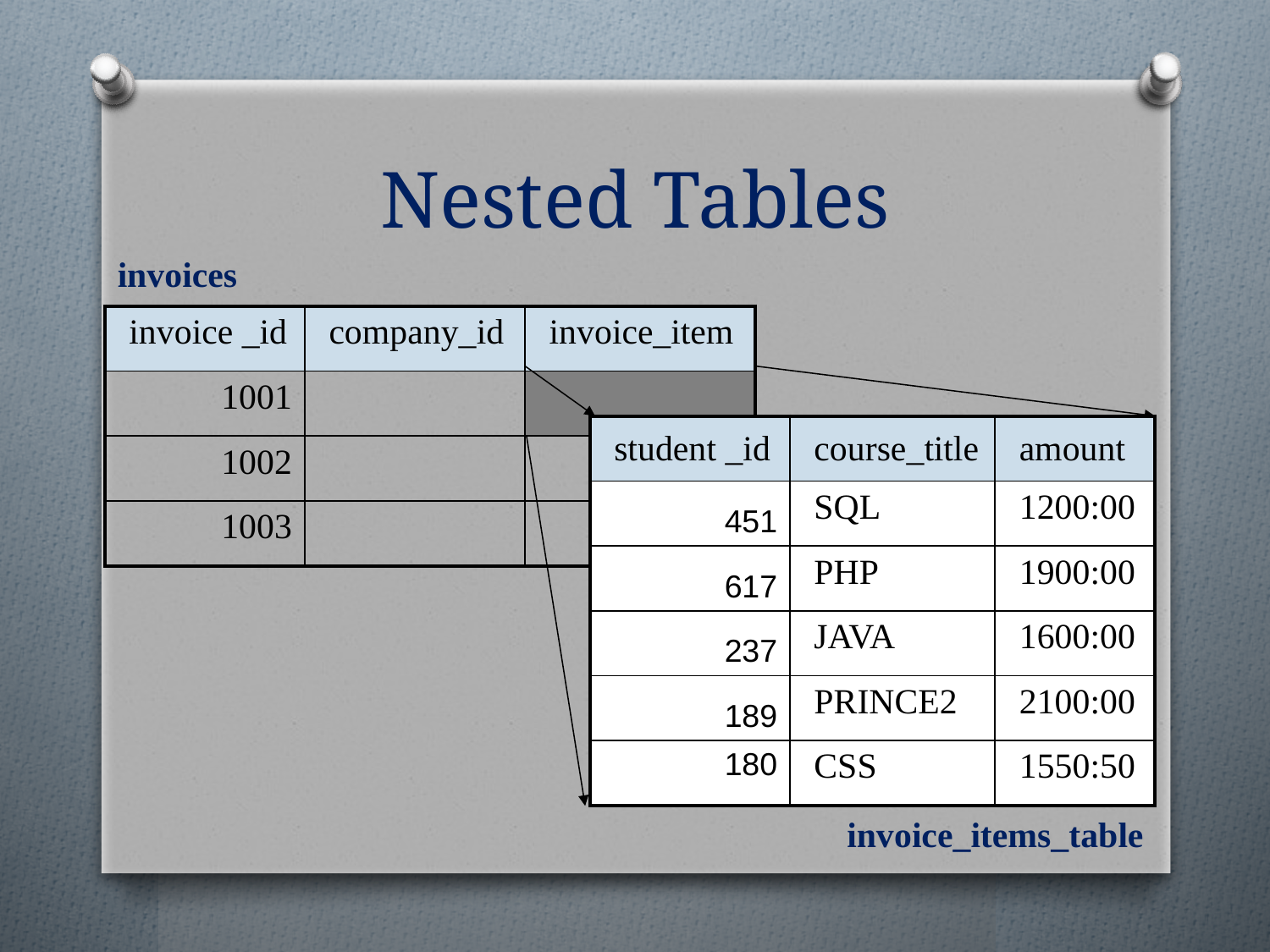

# Nested Tables
invoices

| invoice \_id | company\_id | invoice\_item |
| --- | --- | --- |
| 1001 |  |  |
| 1002 |  |  |
| 1003 |  |  |

| student \_id | course\_title | amount |
| --- | --- | --- |
| 451 | SQL | 1200:00 |
| 617 | PHP | 1900:00 |
| 237 | JAVA | 1600:00 |
| 189 | PRINCE2 | 2100:00 |
| 180 | CSS | 1550:50 |

invoice_items_table